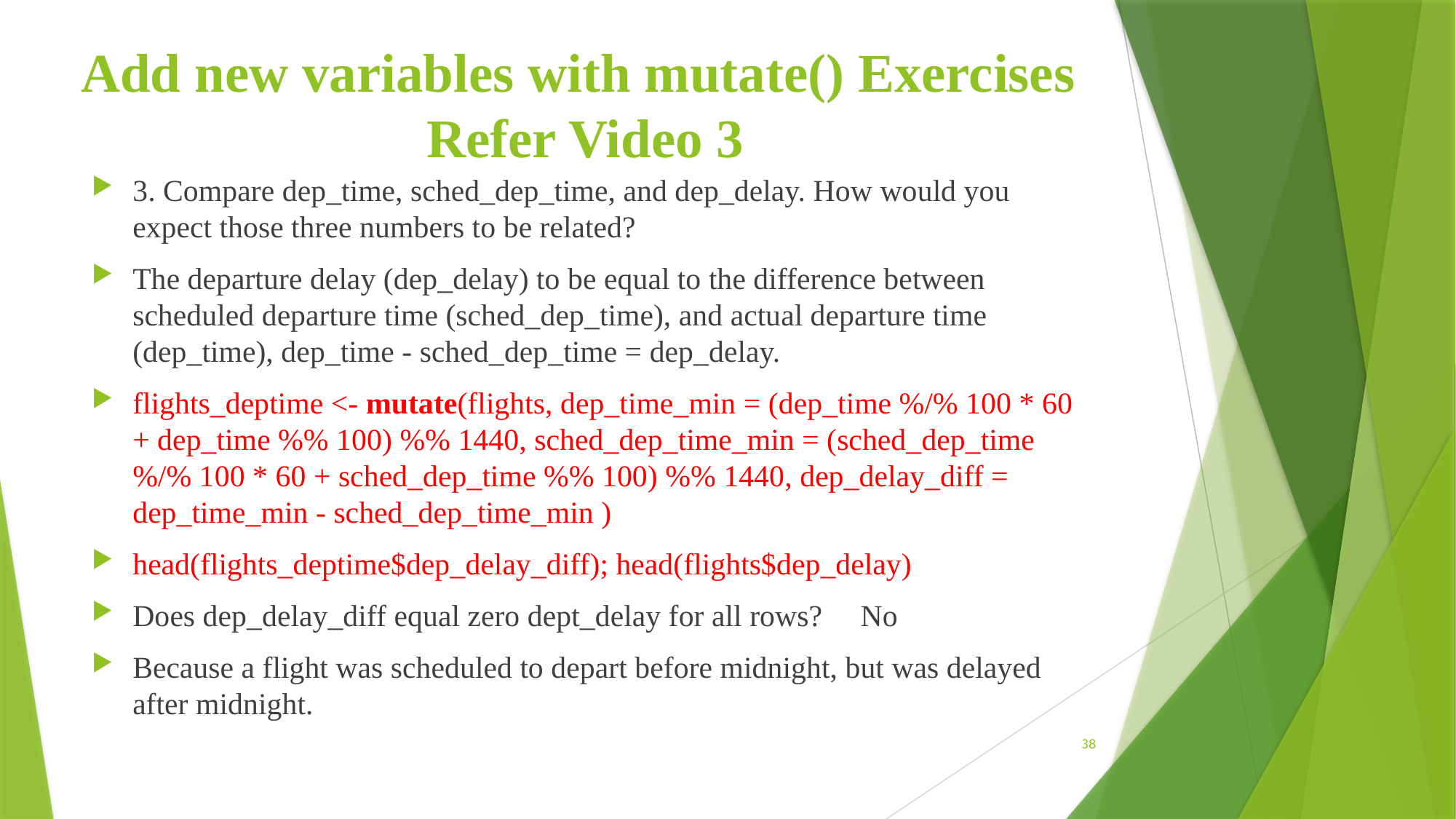

# Add new variables with mutate() Exercises Refer Video 3
3. Compare dep_time, sched_dep_time, and dep_delay. How would you expect those three numbers to be related?
The departure delay (dep_delay) to be equal to the difference between scheduled departure time (sched_dep_time), and actual departure time (dep_time), dep_time - sched_dep_time = dep_delay.
flights_deptime <- mutate(flights, dep_time_min = (dep_time %/% 100 * 60 + dep_time %% 100) %% 1440, sched_dep_time_min = (sched_dep_time %/% 100 * 60 + sched_dep_time %% 100) %% 1440, dep_delay_diff =  dep_time_min - sched_dep_time_min )
head(flights_deptime$dep_delay_diff); head(flights$dep_delay)
Does dep_delay_diff equal zero dept_delay for all rows?     No
Because a flight was scheduled to depart before midnight, but was delayed after midnight.
38